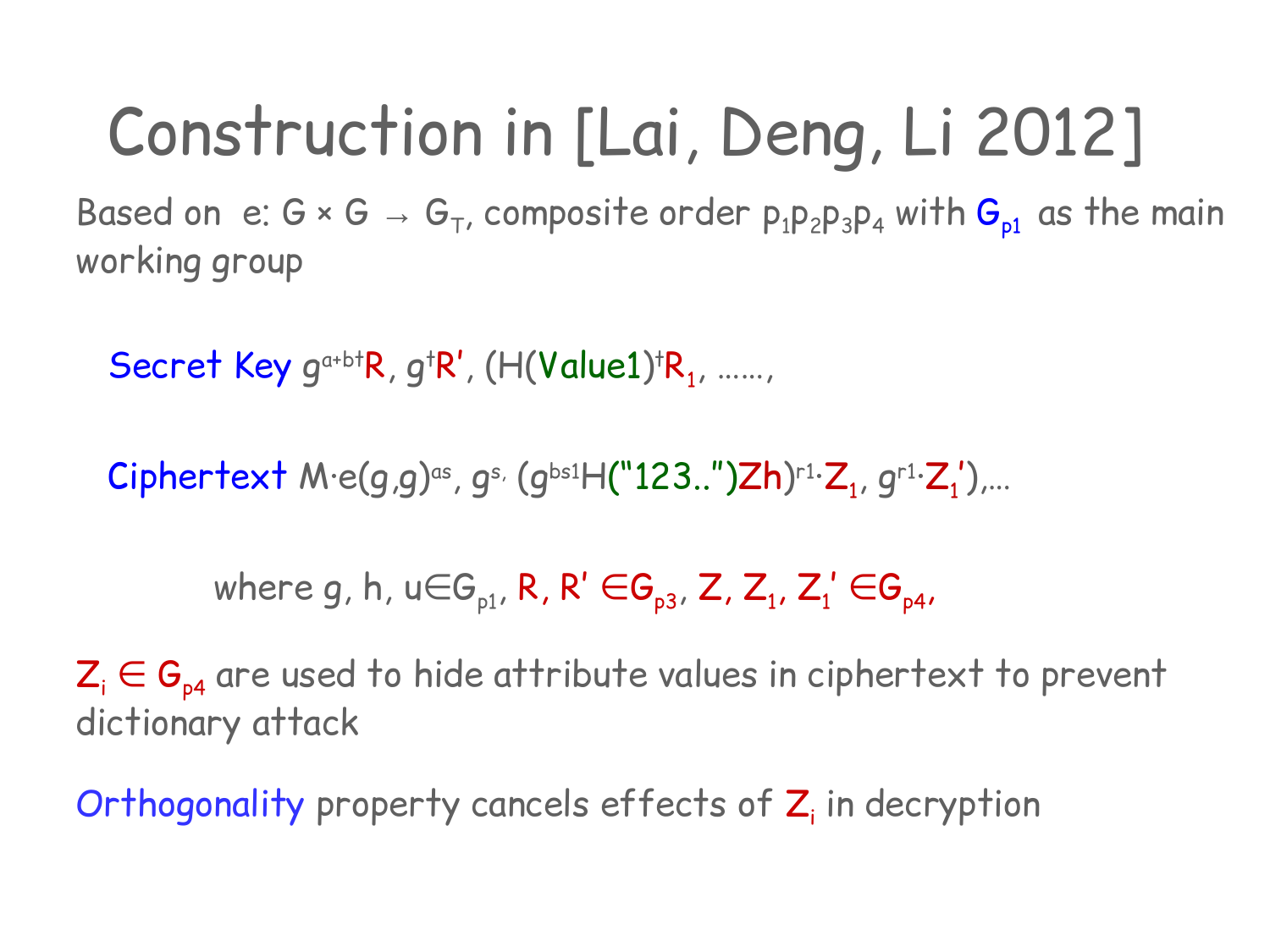

# Construction in [Lai, Deng, Li 2012]
Based on  e: G × G → GT, composite order p1p2p3p4 with Gp1  as the main working group
   Secret Key ga+btR, gtR’, (H(Value1)tR1, ……,
   Ciphertext M·e(g,g)as, gs, (gbs1H(“123..”)Zh)r1·Z1, gr1·Z1’),…
	 where g, h, u∈Gp1, R, R’ ∈Gp3, Z, Z1, Z1’ ∈Gp4,
Zi ∈ Gp4 are used to hide attribute values in ciphertext to prevent dictionary attack
Orthogonality property cancels effects of Zi in decryption